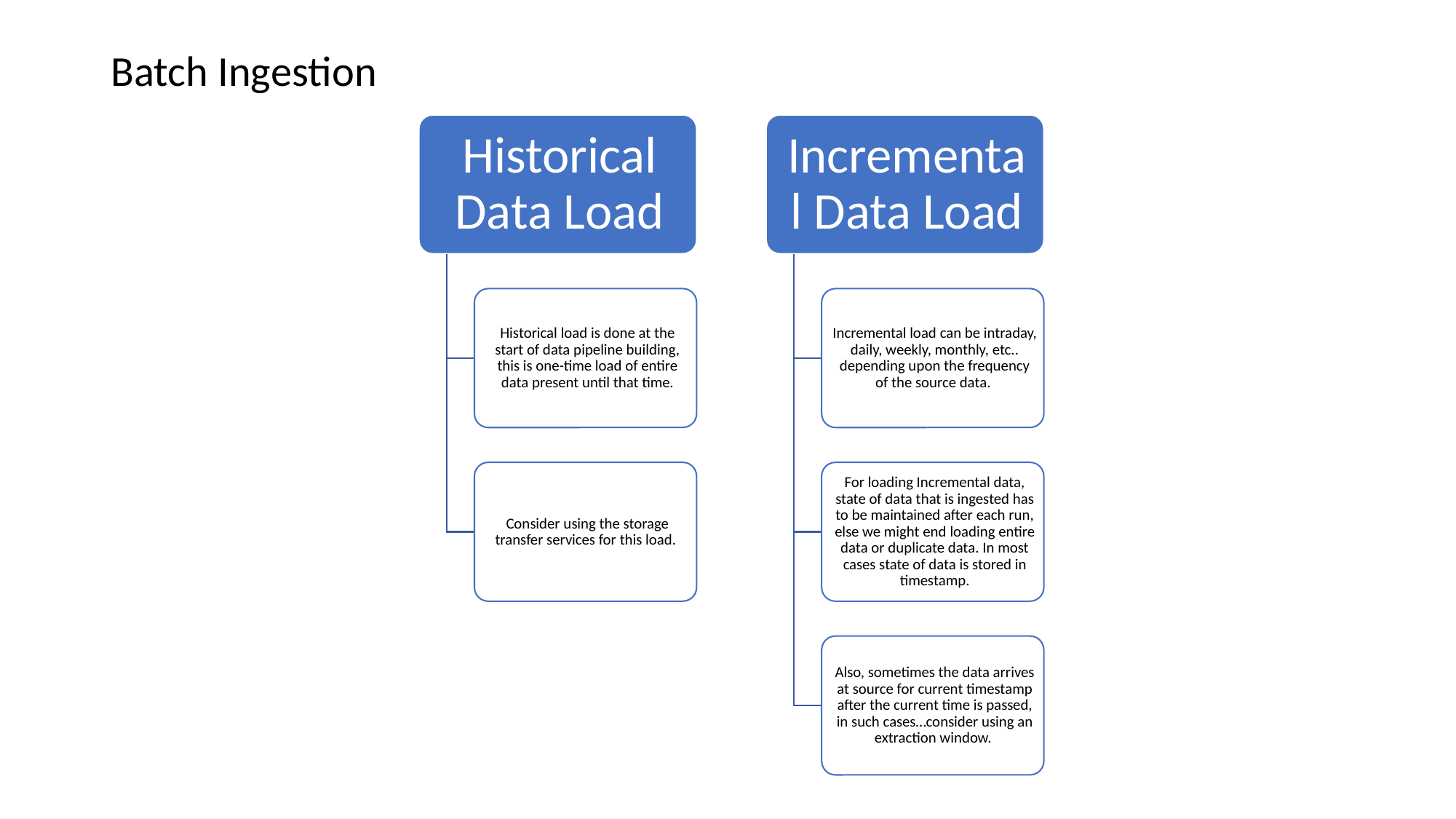

# Batch Ingestion
Historical Data Load
Historical load is done at the start of data pipeline building, this is one-time load of entire data present until that time.
Consider using the storage transfer services for this load.
Incremental Data Load
Incremental load can be intraday, daily, weekly, monthly, etc.. depending upon the frequency of the source data.
For loading Incremental data, state of data that is ingested has to be maintained after each run, else we might end loading entire data or duplicate data. In most cases state of data is stored in timestamp.
Also, sometimes the data arrives at source for current timestamp after the current time is passed, in such cases…consider using an extraction window.